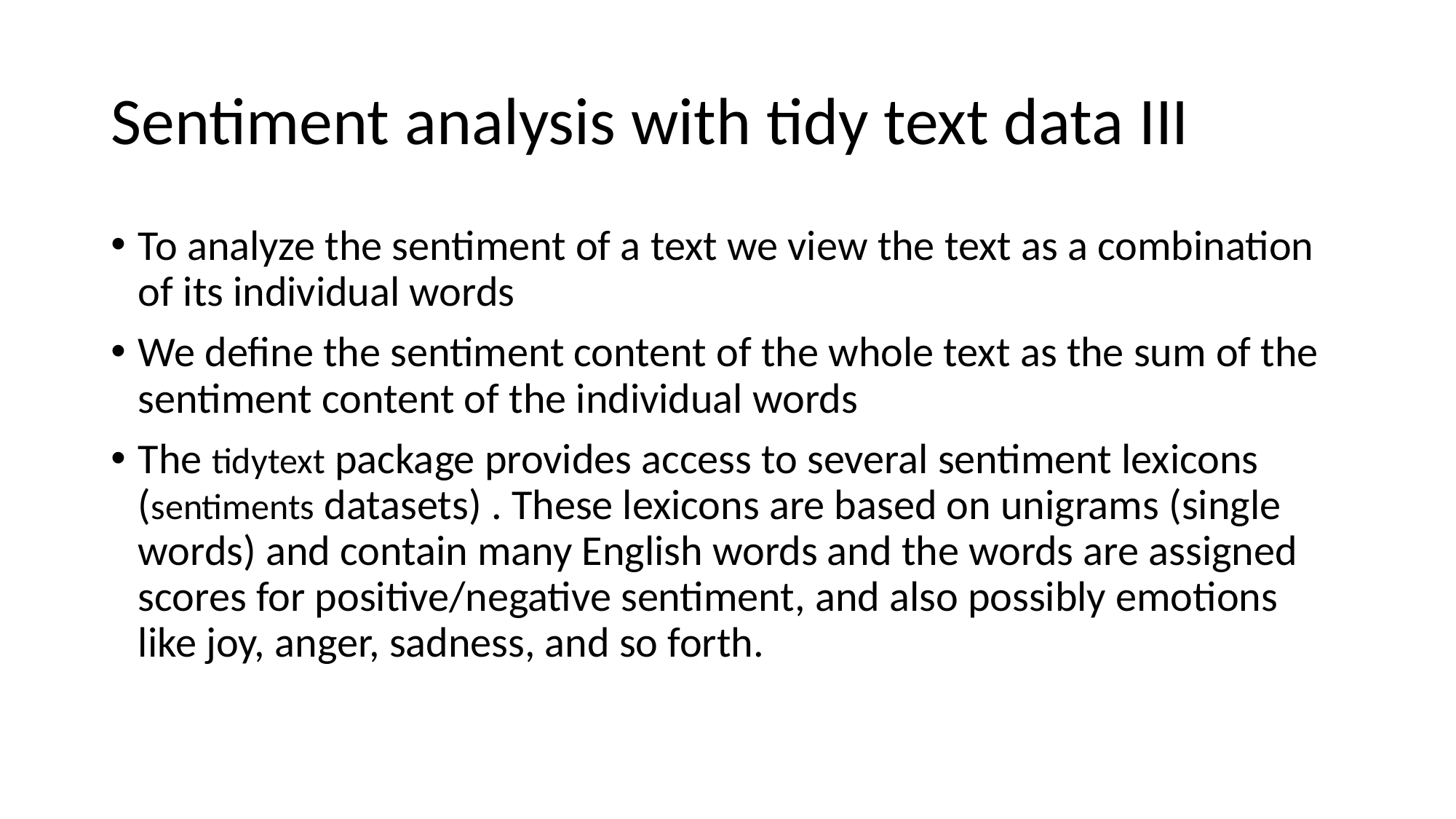

# Sentiment analysis with tidy text data III
To analyze the sentiment of a text we view the text as a combination of its individual words
We define the sentiment content of the whole text as the sum of the sentiment content of the individual words
The tidytext package provides access to several sentiment lexicons (sentiments datasets) . These lexicons are based on unigrams (single words) and contain many English words and the words are assigned scores for positive/negative sentiment, and also possibly emotions like joy, anger, sadness, and so forth.